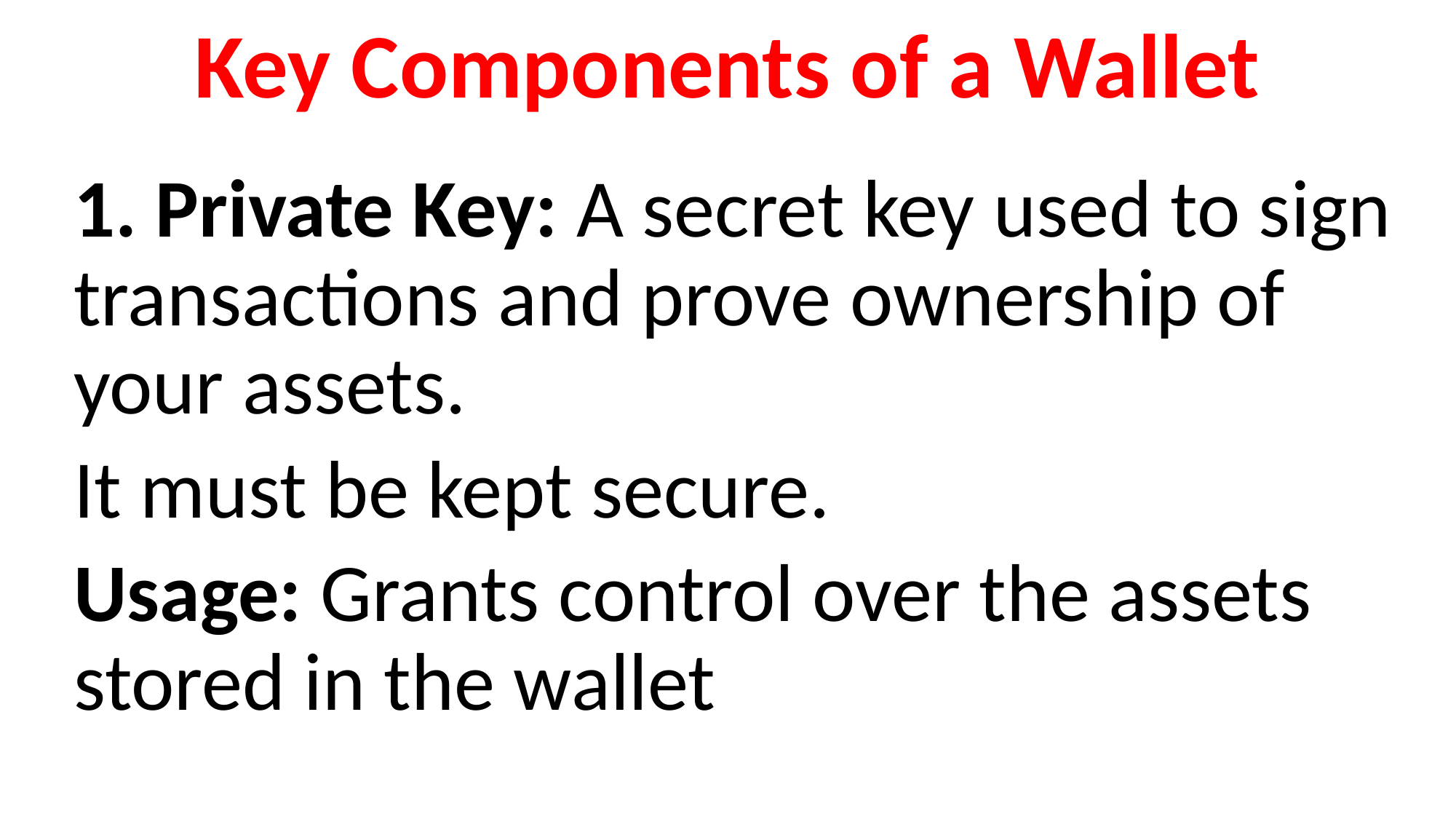

# Key Components of a Wallet
1. Private Key: A secret key used to sign transactions and prove ownership of your assets.
It must be kept secure.
Usage: Grants control over the assets stored in the wallet